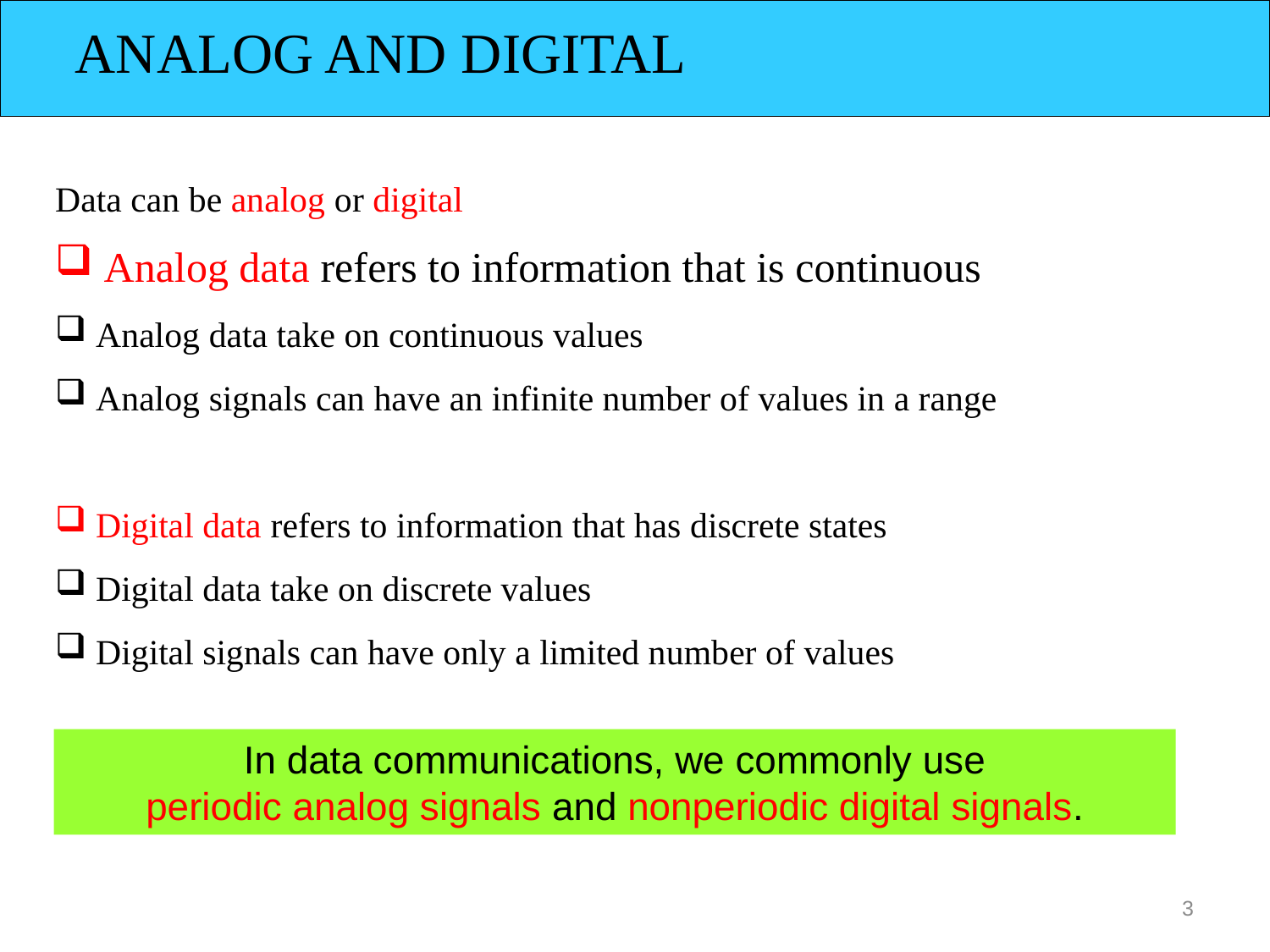

ANALOG AND DIGITAL
Data can be analog or digital
 Analog data refers to information that is continuous
 Analog data take on continuous values
 Analog signals can have an infinite number of values in a range

 Digital data refers to information that has discrete states
 Digital data take on discrete values
 Digital signals can have only a limited number of values
In data communications, we commonly use
periodic analog signals and nonperiodic digital signals.
3